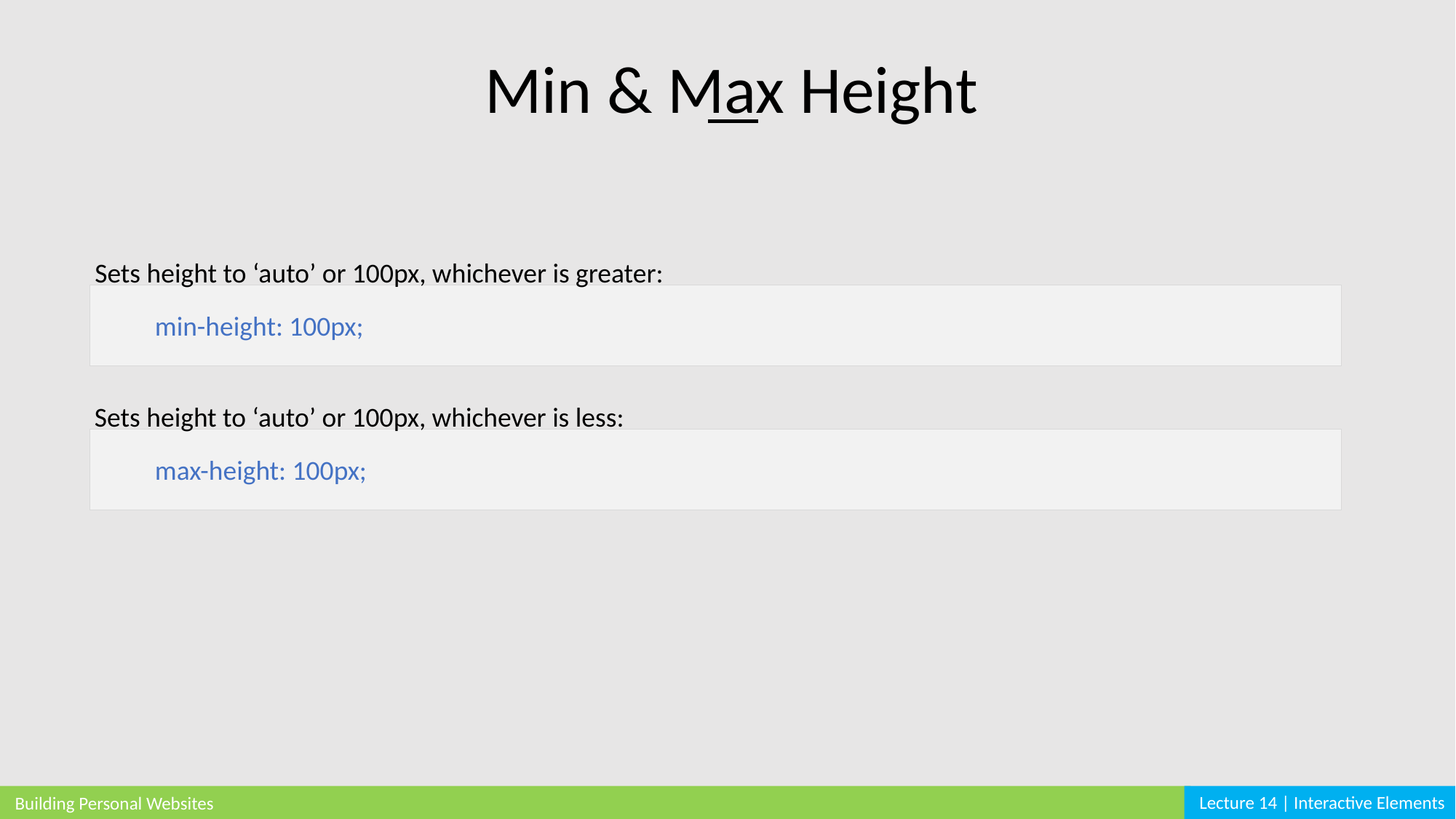

Min & Max Height
Sets height to ‘auto’ or 100px, whichever is greater:
min-height: 100px;
Sets height to ‘auto’ or 100px, whichever is less:
max-height: 100px;
Lecture 14 | Interactive Elements

Building Personal Websites